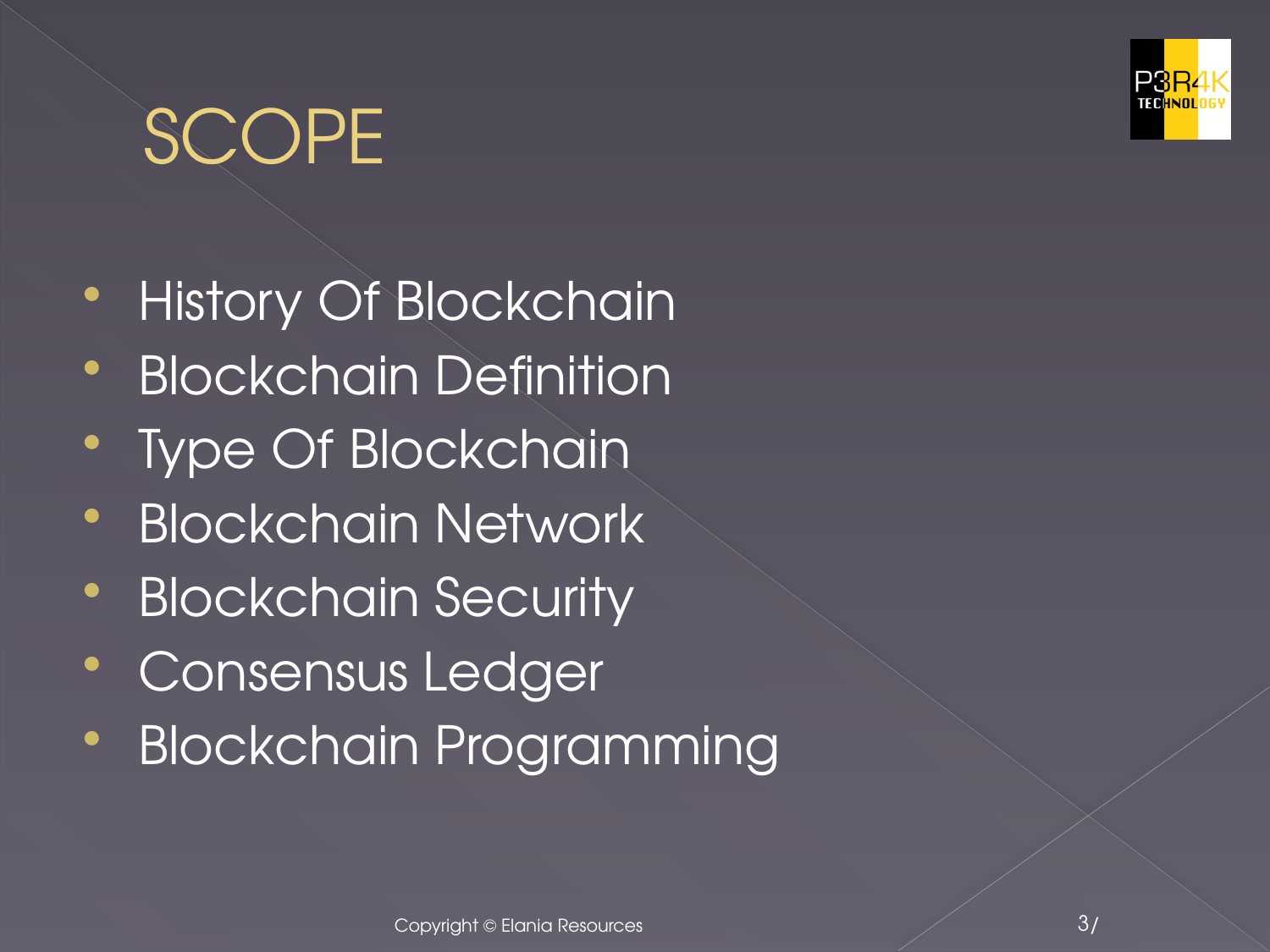

# SCOPE
History Of Blockchain
Blockchain Definition
Type Of Blockchain
Blockchain Network
Blockchain Security
Consensus Ledger
Blockchain Programming
Copyright © Elania Resources
3